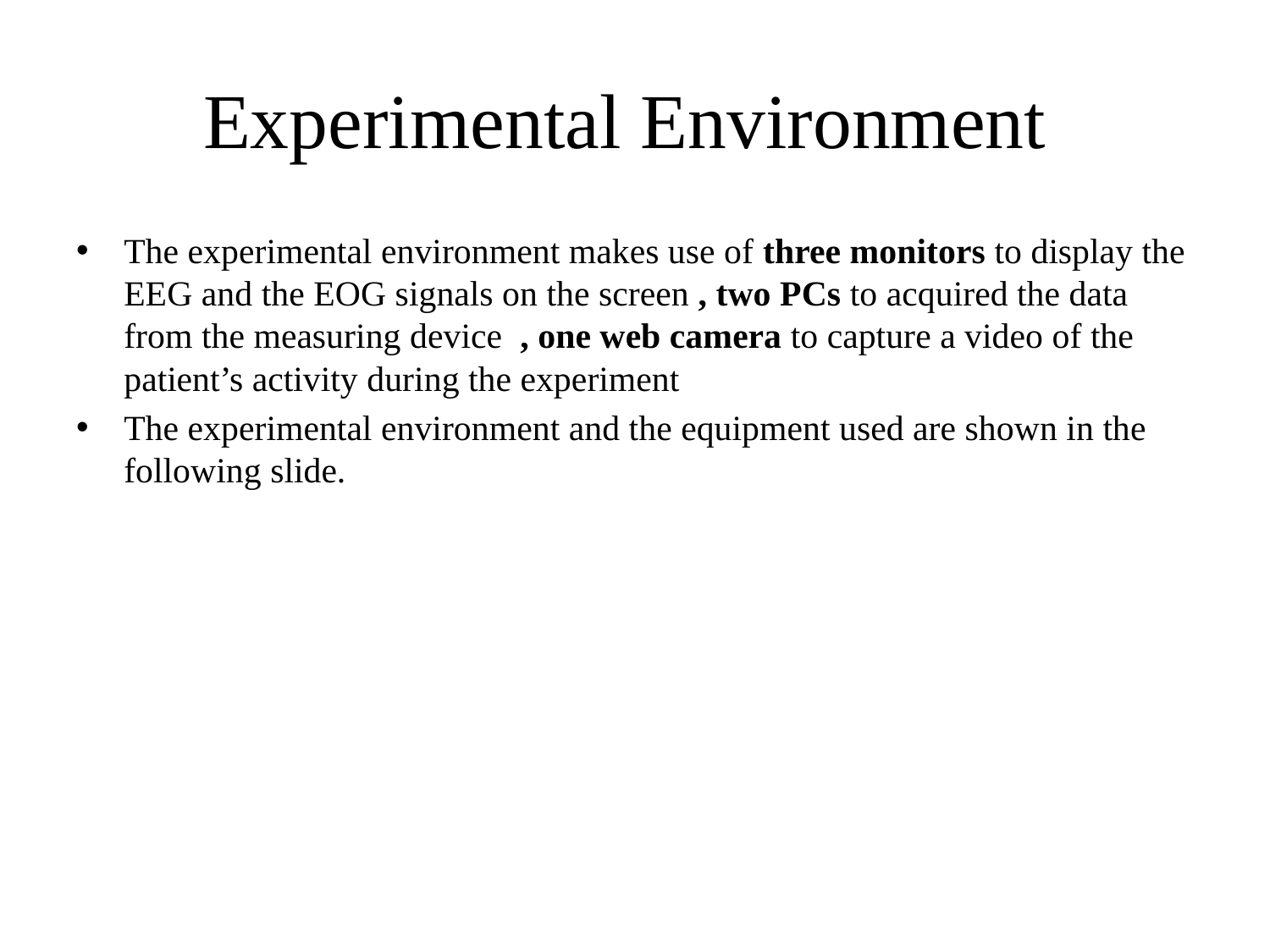

# Experimental Environment
The experimental environment makes use of three monitors to display the EEG and the EOG signals on the screen , two PCs to acquired the data from the measuring device  , one web camera to capture a video of the patient’s activity during the experiment
The experimental environment and the equipment used are shown in the following slide.